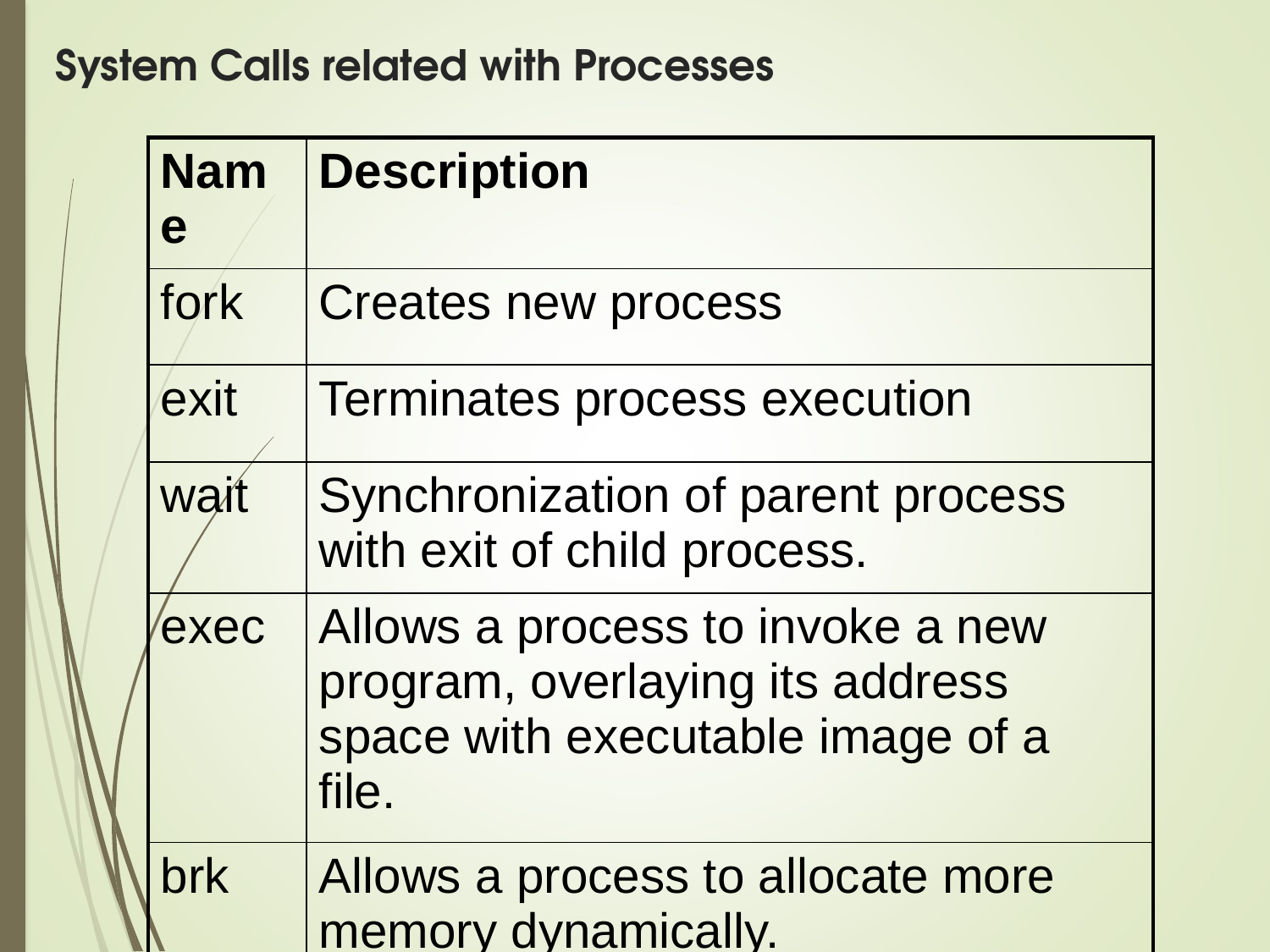

# System Calls related with Processes
| Name | Description |
| --- | --- |
| fork | Creates new process |
| exit | Terminates process execution |
| wait | Synchronization of parent process with exit of child process. |
| exec | Allows a process to invoke a new program, overlaying its address space with executable image of a file. |
| brk | Allows a process to allocate more memory dynamically. |